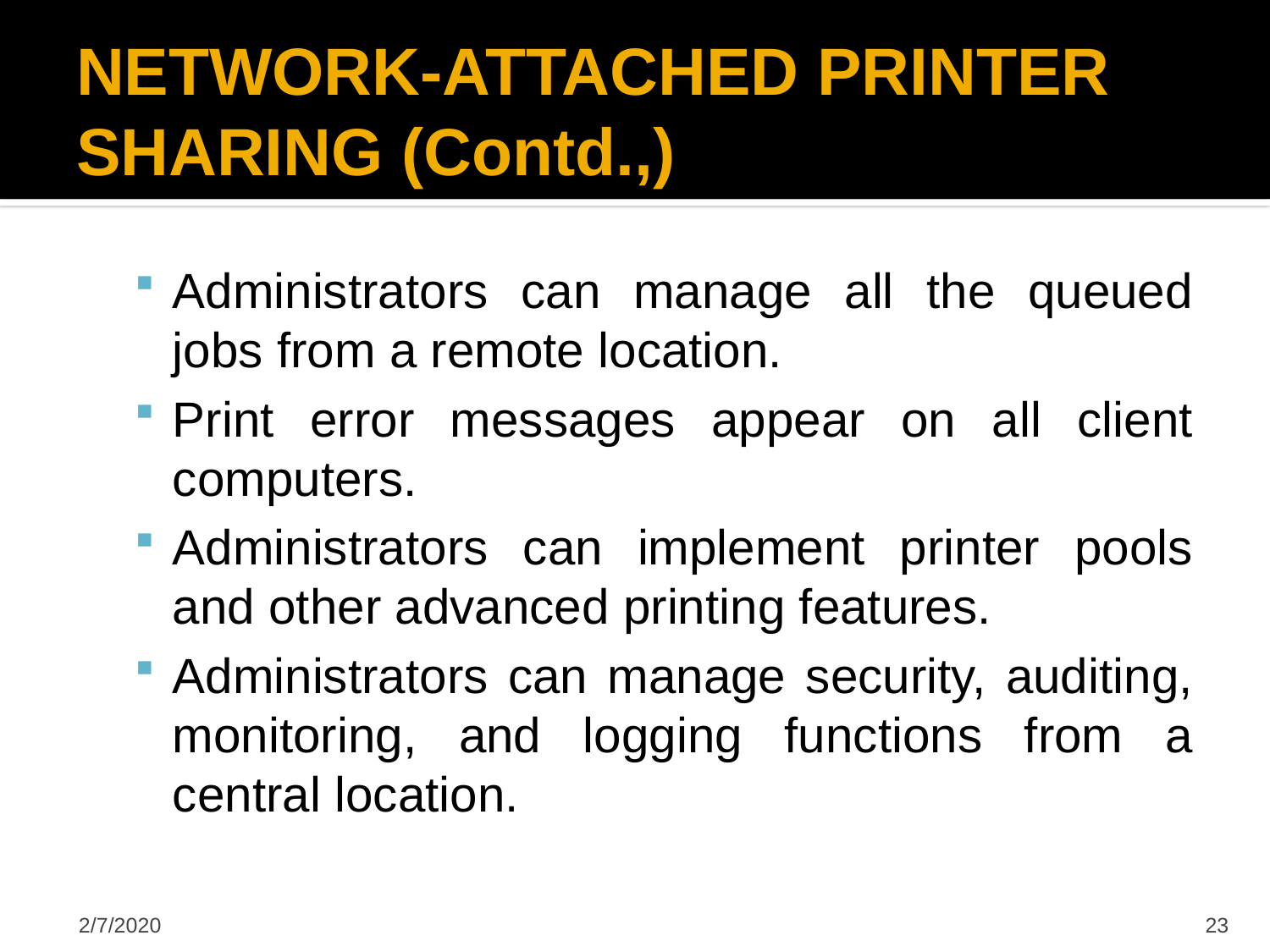

# NETWORK-ATTACHED PRINTER SHARING (Contd.,)
Administrators can manage all the queued jobs from a remote location.
Print error messages appear on all client computers.
Administrators can implement printer pools and other advanced printing features.
Administrators can manage security, auditing, monitoring, and logging functions from a central location.

2/7/2020
23